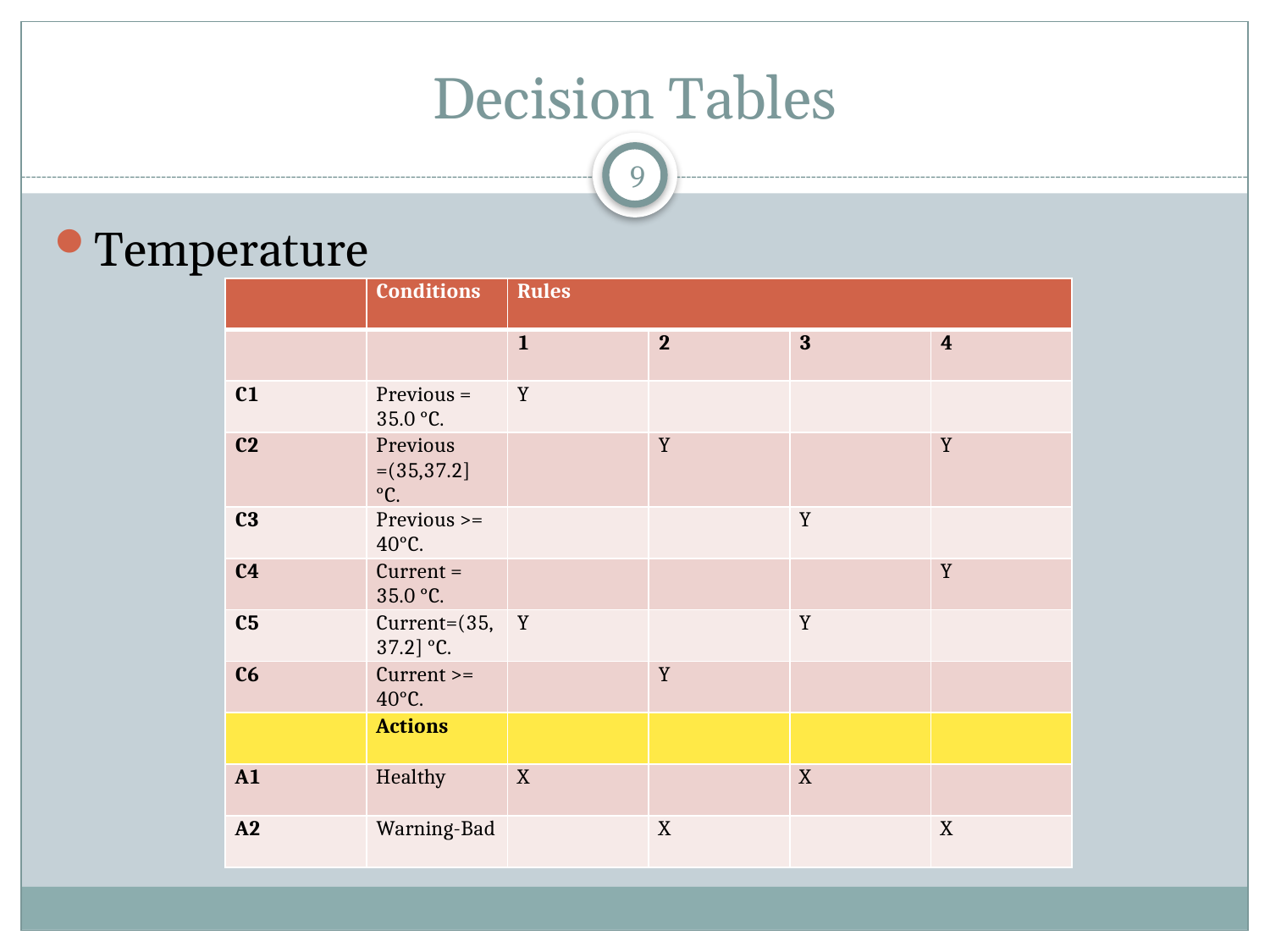

# Decision Tables
9
Temperature

|  | Conditions | Rules |  |  |  |
| --- | --- | --- | --- | --- | --- |
|  |  | 1 | 2 | 3 | 4 |
| C1 | Previous = 35.0 °C. | Y |  |  |  |
| C2 | Previous =(35,37.2] °C. |  | Y |  | Y |
| C3 | Previous >= 40°C. |  |  | Y |  |
| C4 | Current = 35.0 °C. |  |  |  | Y |
| C5 | Current=(35,37.2] °C. | Y |  | Y |  |
| C6 | Current >= 40°C. |  | Y |  |  |
|  | Actions |  |  |  |  |
| A1 | Healthy | X |  | X |  |
| A2 | Warning-Bad |  | X |  | X |